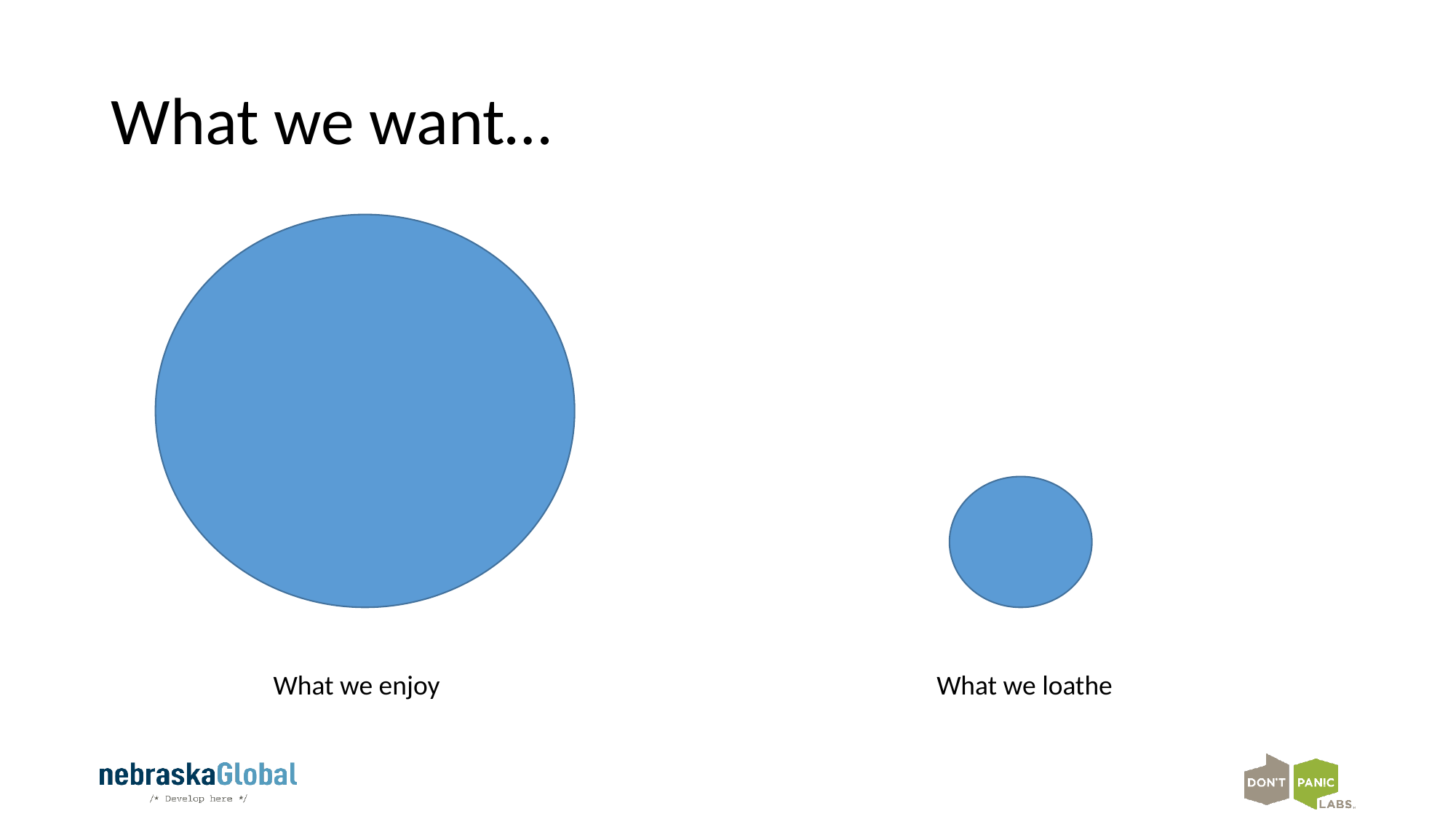

# What we want…

What we enjoy
What we loathe